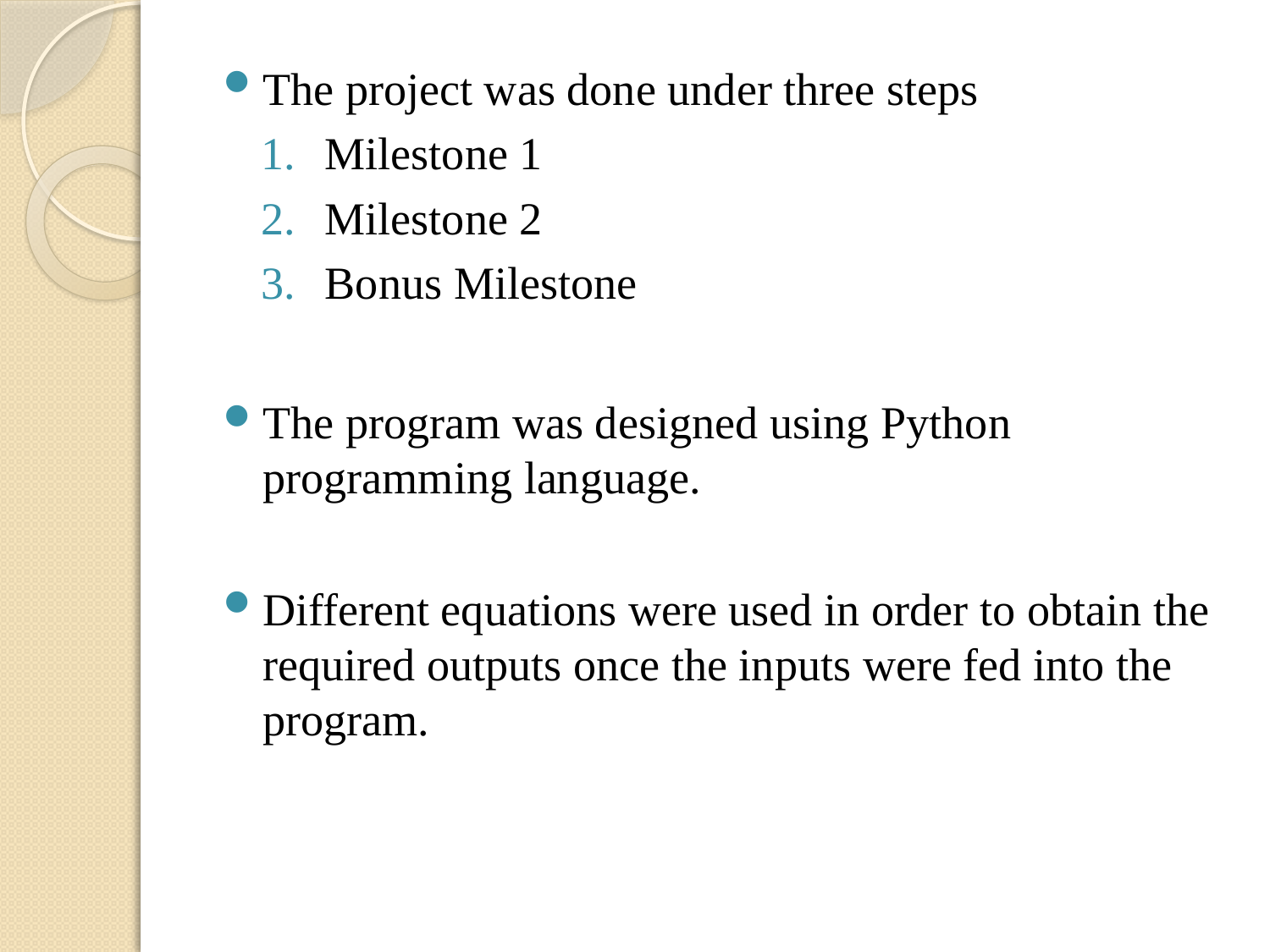

The project was done under three steps
Milestone 1
Milestone 2
Bonus Milestone

The program was designed using Python programming language.

Different equations were used in order to obtain the required outputs once the inputs were fed into the program.